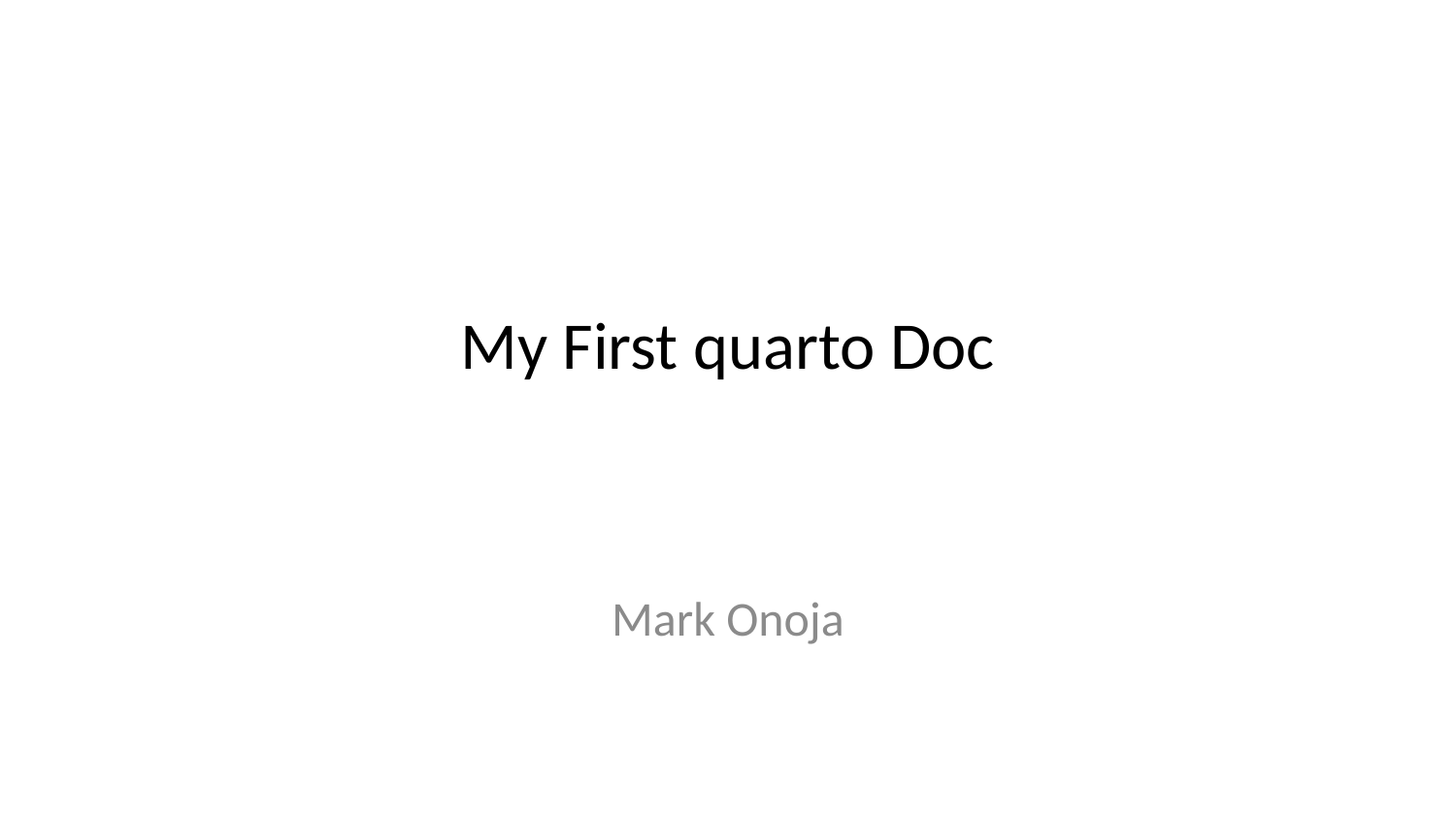

# My First quarto Doc
Mark Onoja